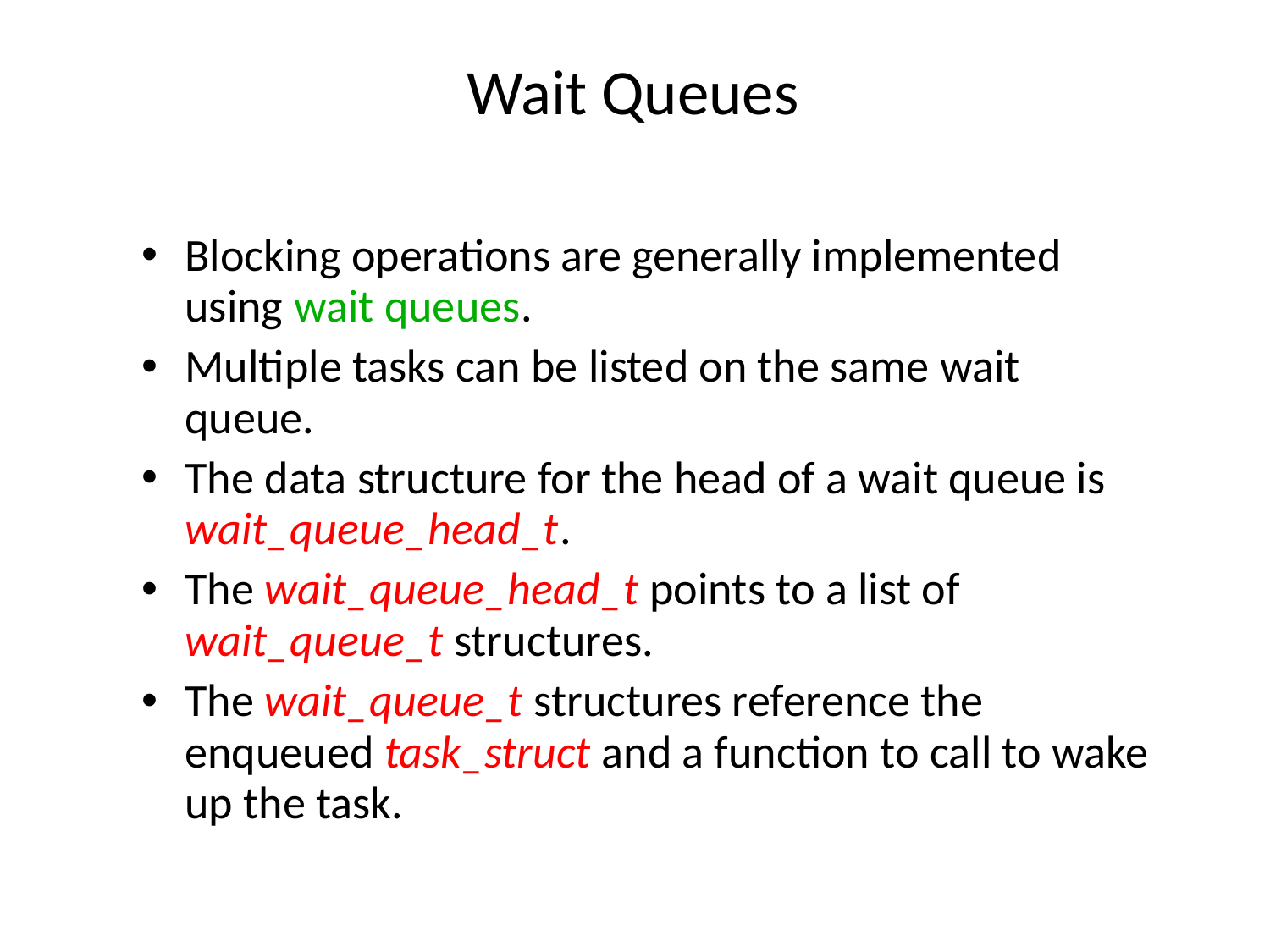

# Wait Queues
Blocking operations are generally implemented using wait queues.
Multiple tasks can be listed on the same wait queue.
The data structure for the head of a wait queue is wait_queue_head_t.
The wait_queue_head_t points to a list of wait_queue_t structures.
The wait_queue_t structures reference the enqueued task_struct and a function to call to wake up the task.